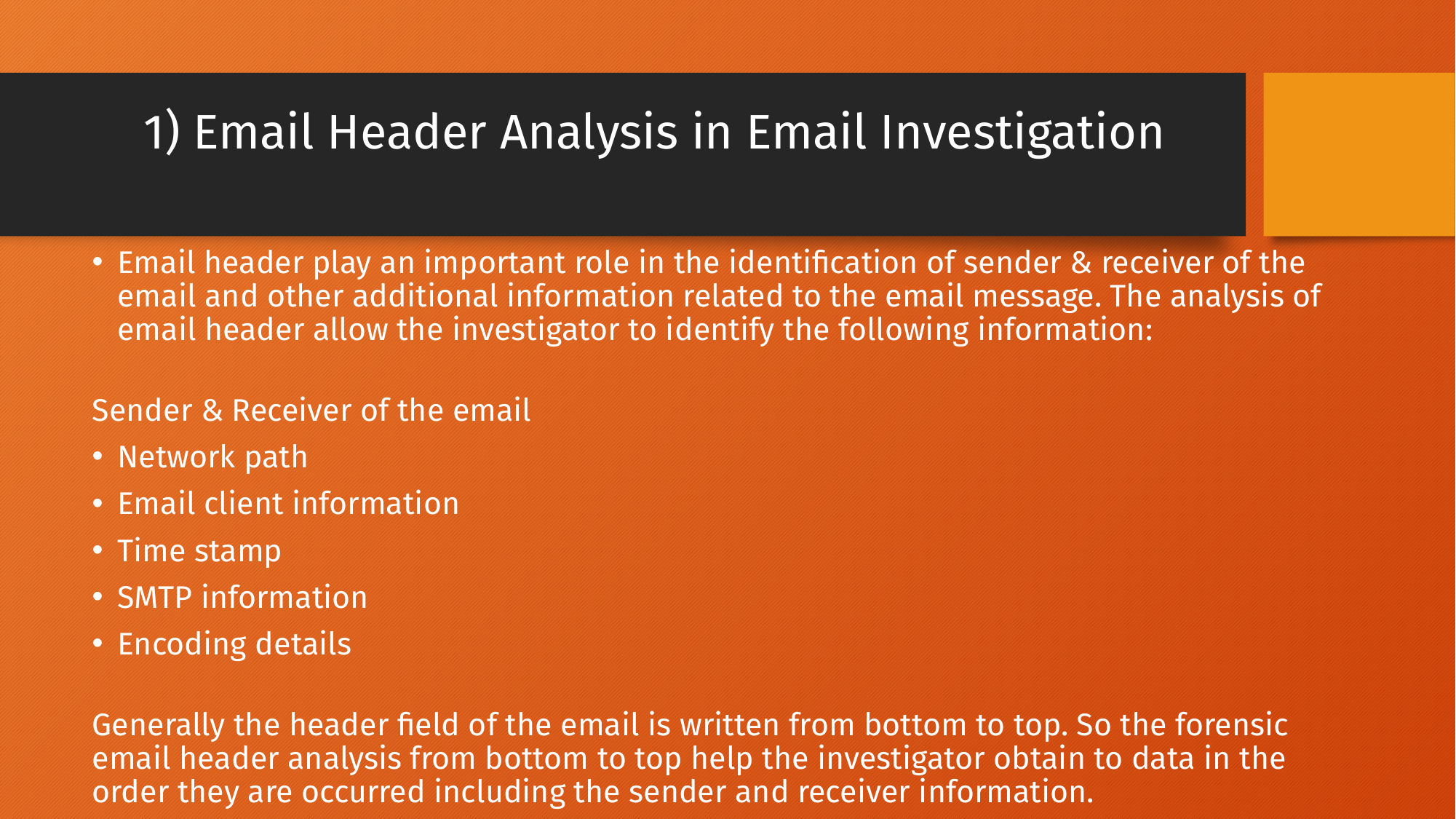

# 1) Email Header Analysis in Email Investigation
Email header play an important role in the identification of sender & receiver of the email and other additional information related to the email message. The analysis of email header allow the investigator to identify the following information:
Sender & Receiver of the email
Network path
Email client information
Time stamp
SMTP information
Encoding details
Generally the header field of the email is written from bottom to top. So the forensic email header analysis from bottom to top help the investigator obtain to data in the order they are occurred including the sender and receiver information.